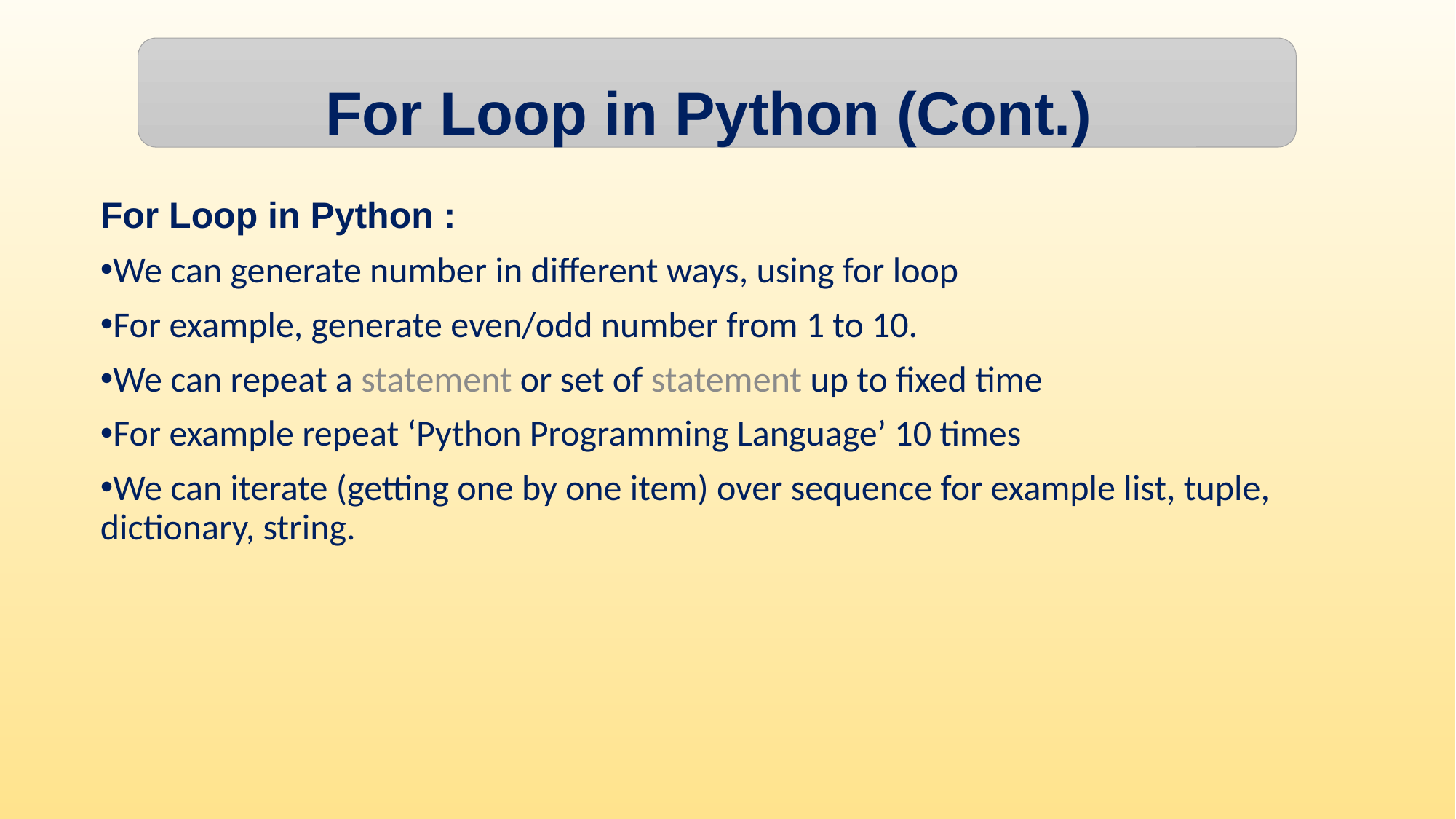

For Loop in Python (Cont.)
For Loop in Python :
We can generate number in different ways, using for loop
For example, generate even/odd number from 1 to 10.
We can repeat a statement or set of statement up to fixed time
For example repeat ‘Python Programming Language’ 10 times
We can iterate (getting one by one item) over sequence for example list, tuple, dictionary, string.